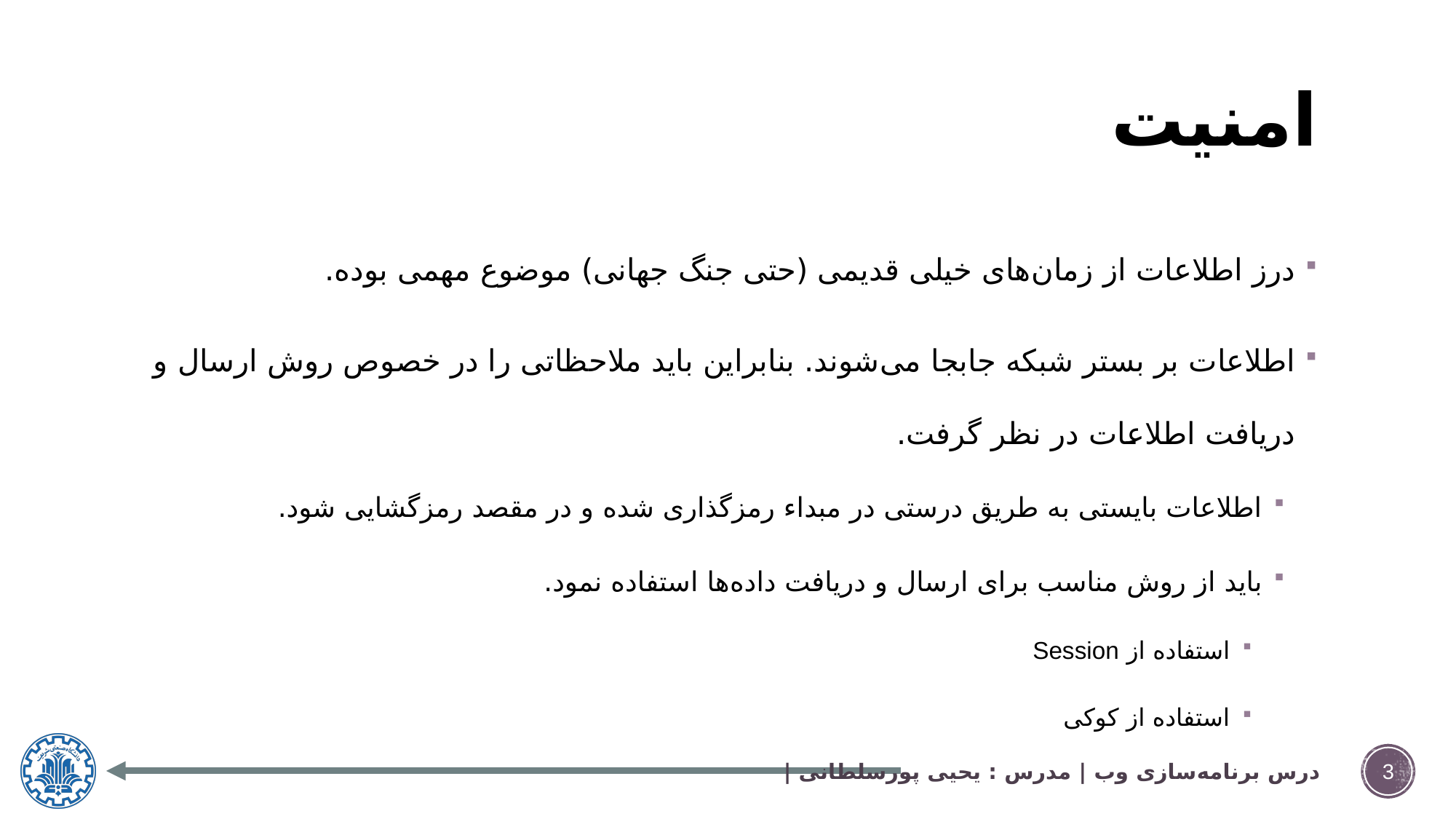

# امنیت
درز اطلاعات از زمان‌های خیلی قدیمی (حتی جنگ جهانی) موضوع مهمی بوده.
اطلاعات بر بستر شبکه جابجا می‌شوند. بنابراین باید ملاحظاتی را در خصوص روش ارسال و دریافت اطلاعات در نظر گرفت.
اطلاعات بایستی به طریق درستی در مبداء رمزگذاری شده و در مقصد رمزگشایی شود.
باید از روش مناسب برای ارسال و دریافت داده‌ها استفاده نمود.
استفاده از Session
استفاده از کوکی

درس برنامه‌سازی وب | مدرس : یحیی پورسلطانی |
3